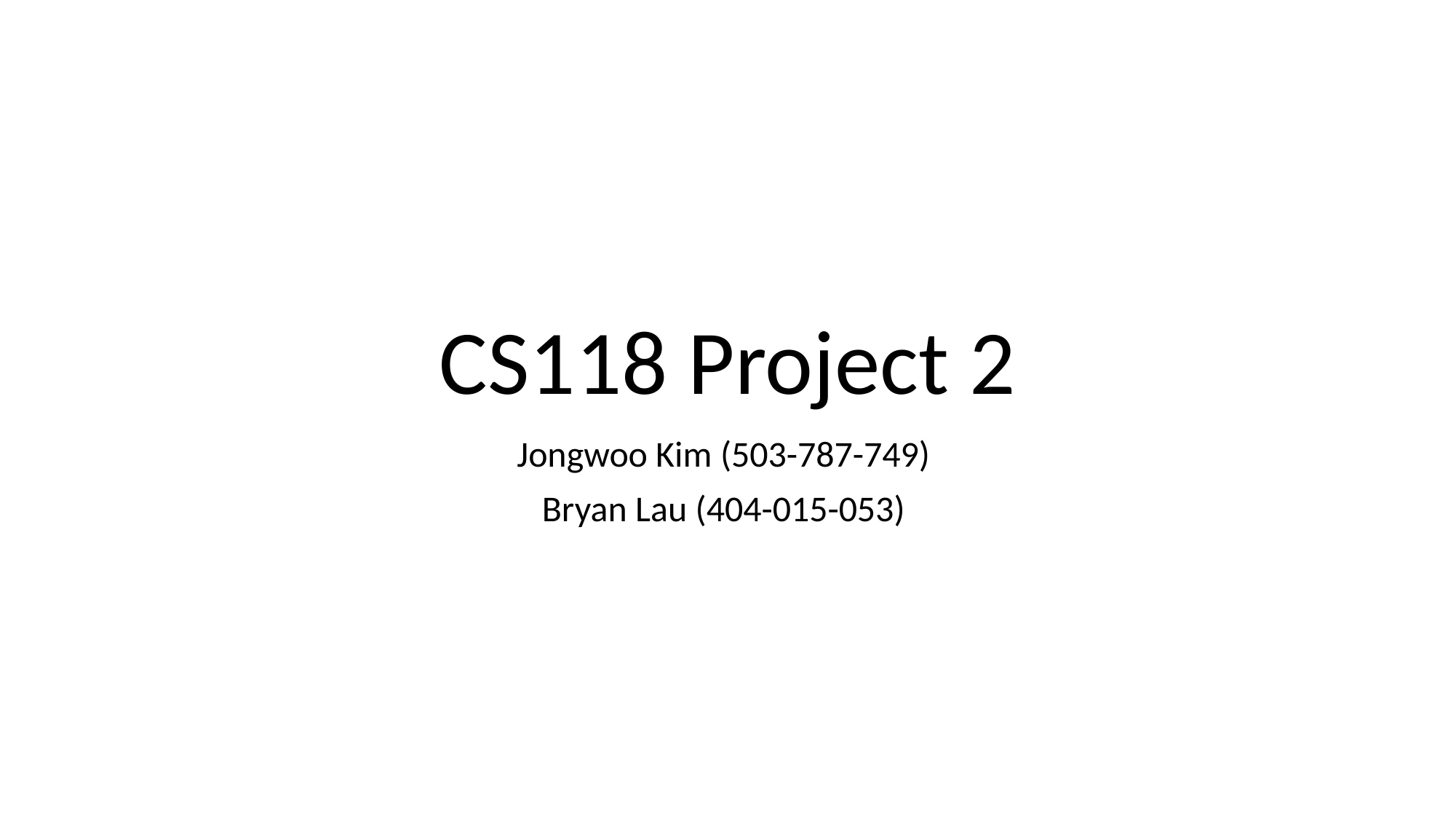

# CS118 Project 2
Jongwoo Kim (503-787-749)
Bryan Lau (404-015-053)